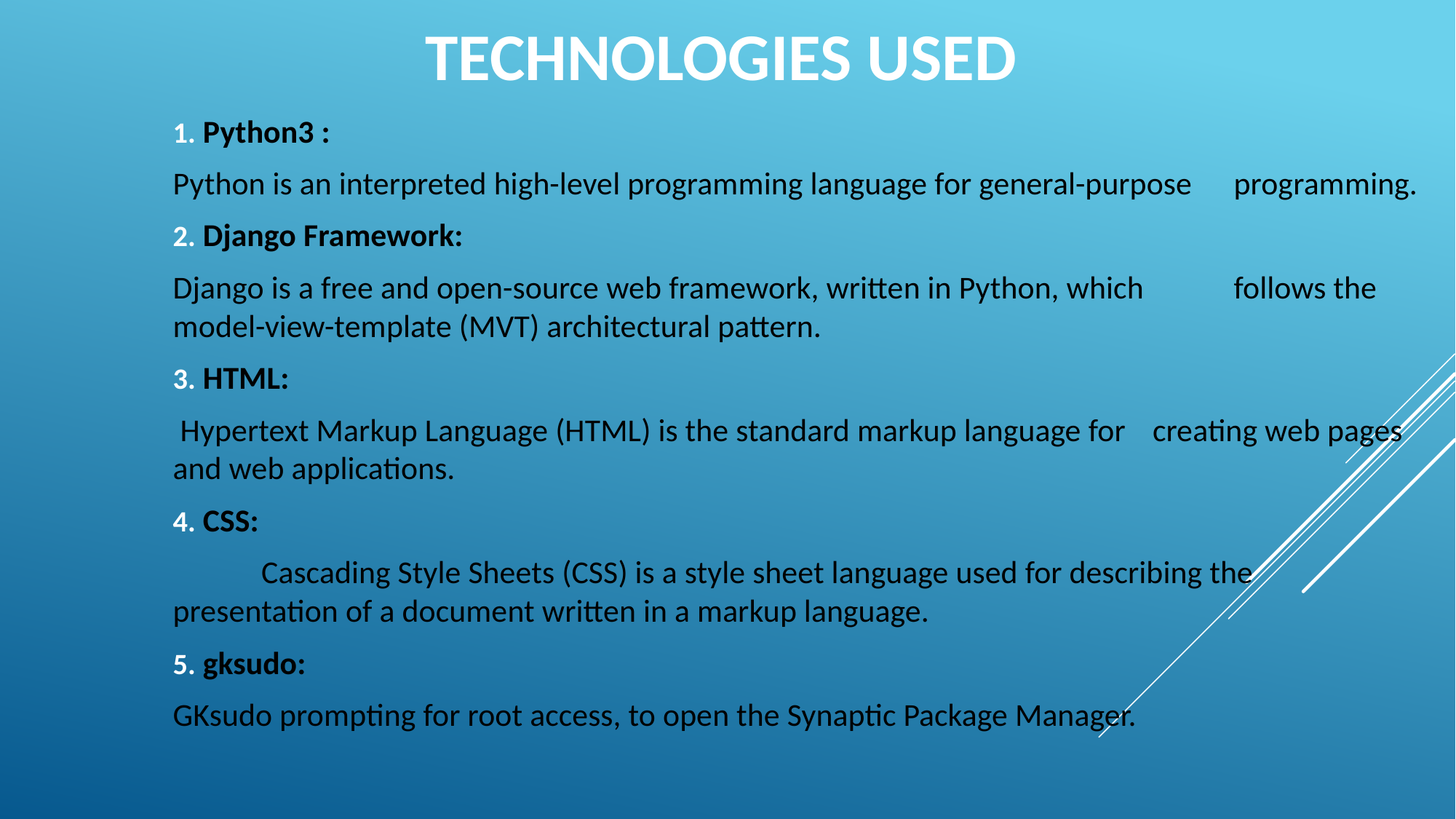

# technologies used
1. Python3 :
			Python is an interpreted high-level programming language for general-purpose 			programming.
2. Django Framework:
			Django is a free and open-source web framework, written in Python, which 				follows the model-view-template (MVT) architectural pattern.
3. HTML:
			 Hypertext Markup Language (HTML) is the standard markup language for 				 creating web pages and web applications.
4. CSS:
	 		Cascading Style Sheets (CSS) is a style sheet language used for describing the 			presentation of a document written in a markup language.
5. gksudo:
			GKsudo prompting for root access, to open the Synaptic Package Manager.